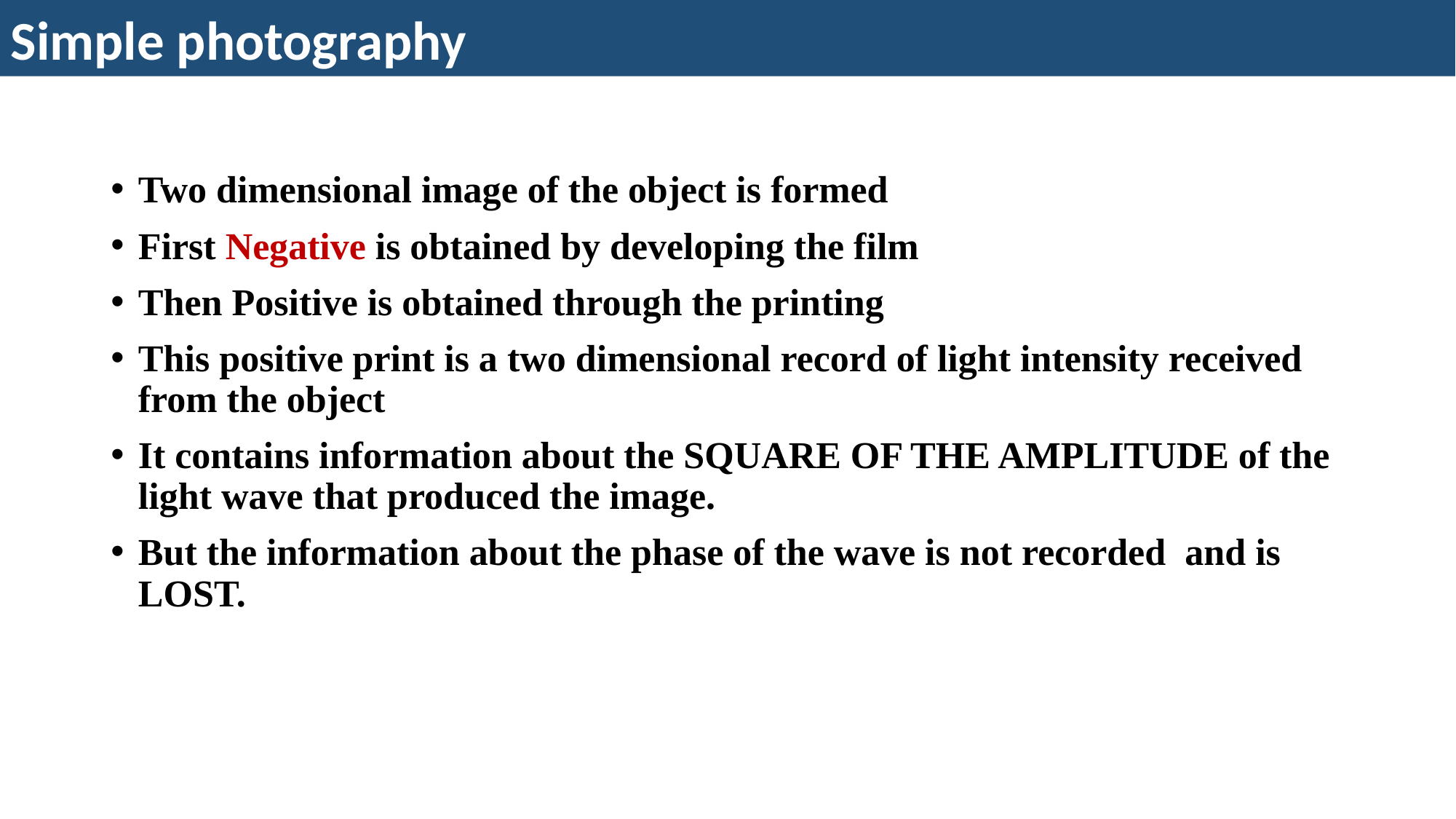

Simple photography
Two dimensional image of the object is formed
First Negative is obtained by developing the film
Then Positive is obtained through the printing
This positive print is a two dimensional record of light intensity received from the object
It contains information about the SQUARE OF THE AMPLITUDE of the light wave that produced the image.
But the information about the phase of the wave is not recorded  and is LOST.